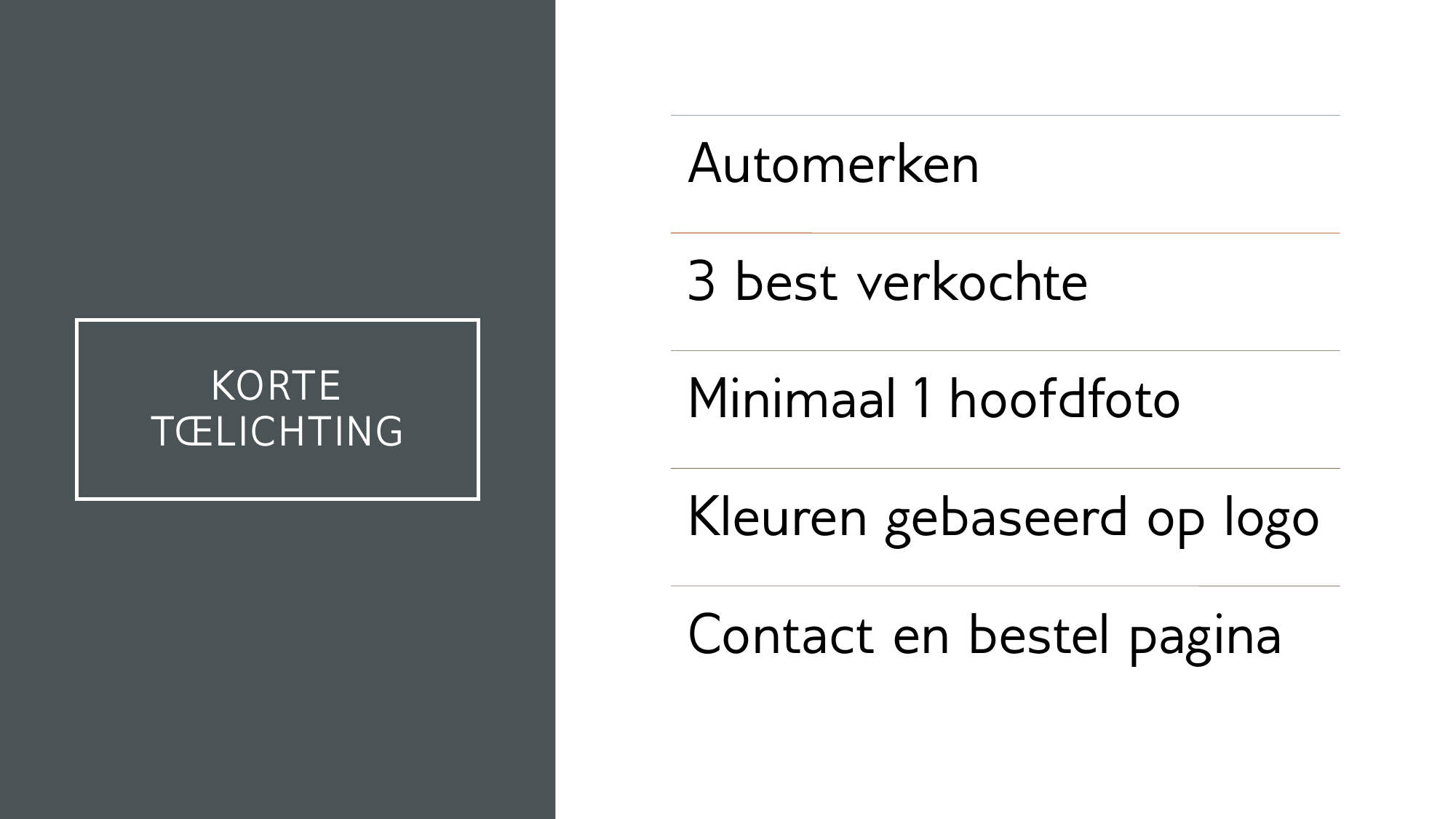

Automerken
3 best verkochte
Minimaal 1 hoofdfoto
Kleuren gebaseerd op logo
Contact en bestel pagina
# Korte toelichting